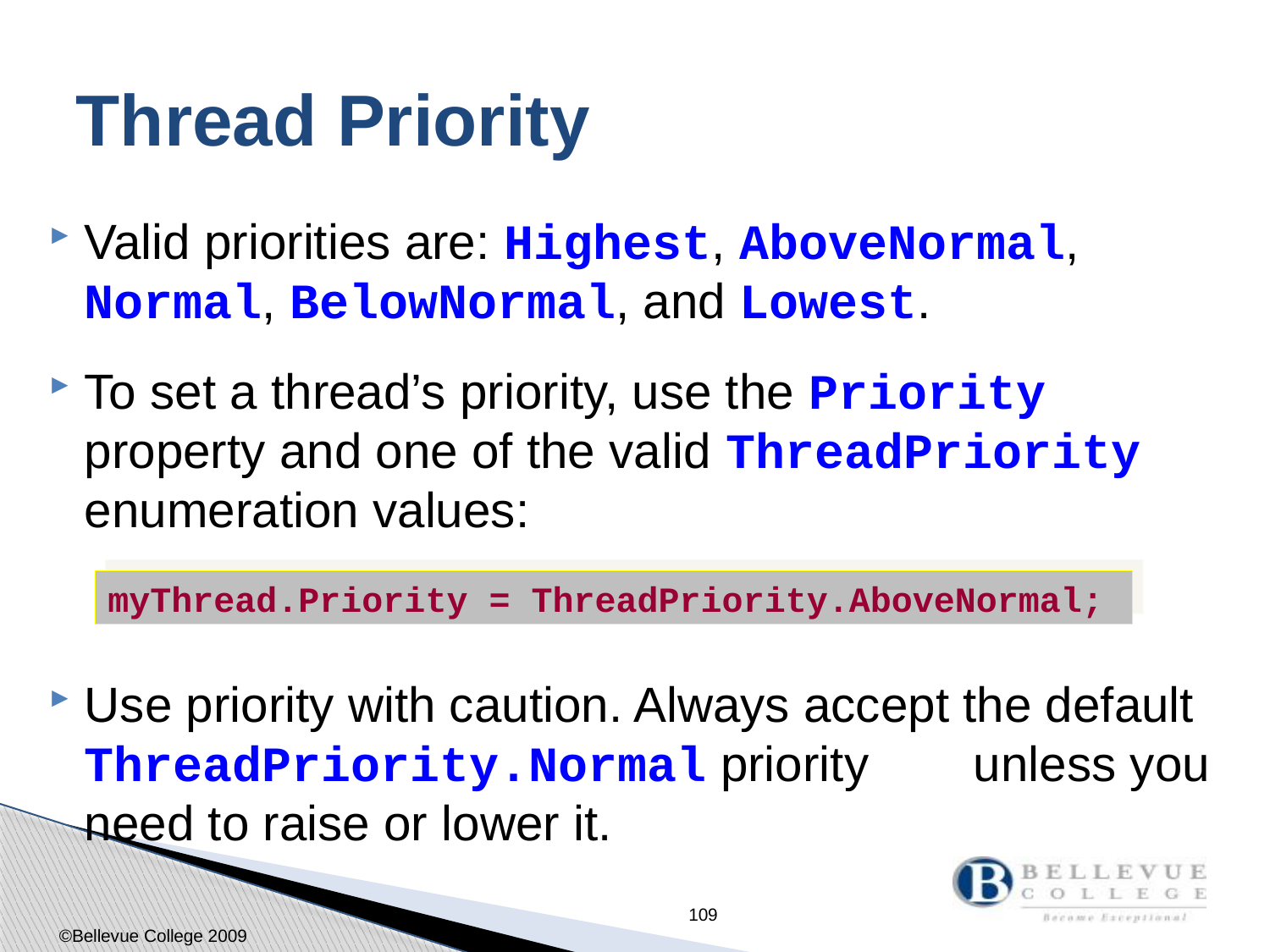

# Thread Priority

Valid priorities are: Highest, AboveNormal, Normal, BelowNormal, and Lowest.

To set a thread’s priority, use the Priority property and one of the valid ThreadPriority enumeration values:

Use priority with caution. Always accept the default ThreadPriority.Normal priority 	unless you need to raise or lower it.
myThread.Priority = ThreadPriority.AboveNormal;
109
©Bellevue College 2009